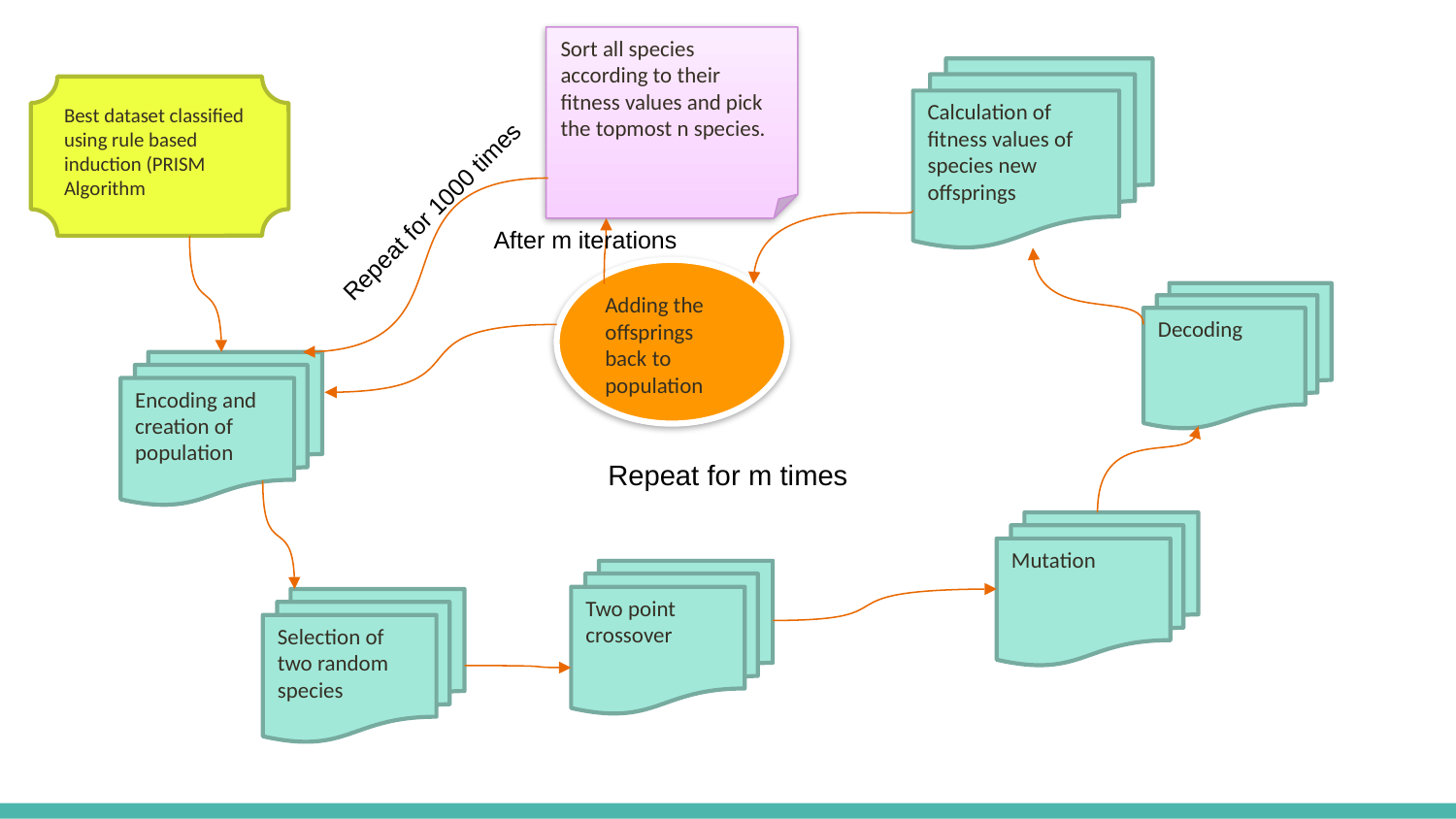

Sort all species according to their fitness values and pick the topmost n species.
Calculation of fitness values of species new offsprings
Best dataset classified using rule based induction (PRISM Algorithm
Repeat for 1000 times
After m iterations
Adding the offsprings back to population
Decoding
Encoding and creation of population
Repeat for m times
Mutation
Two point crossover
Selection of two random species